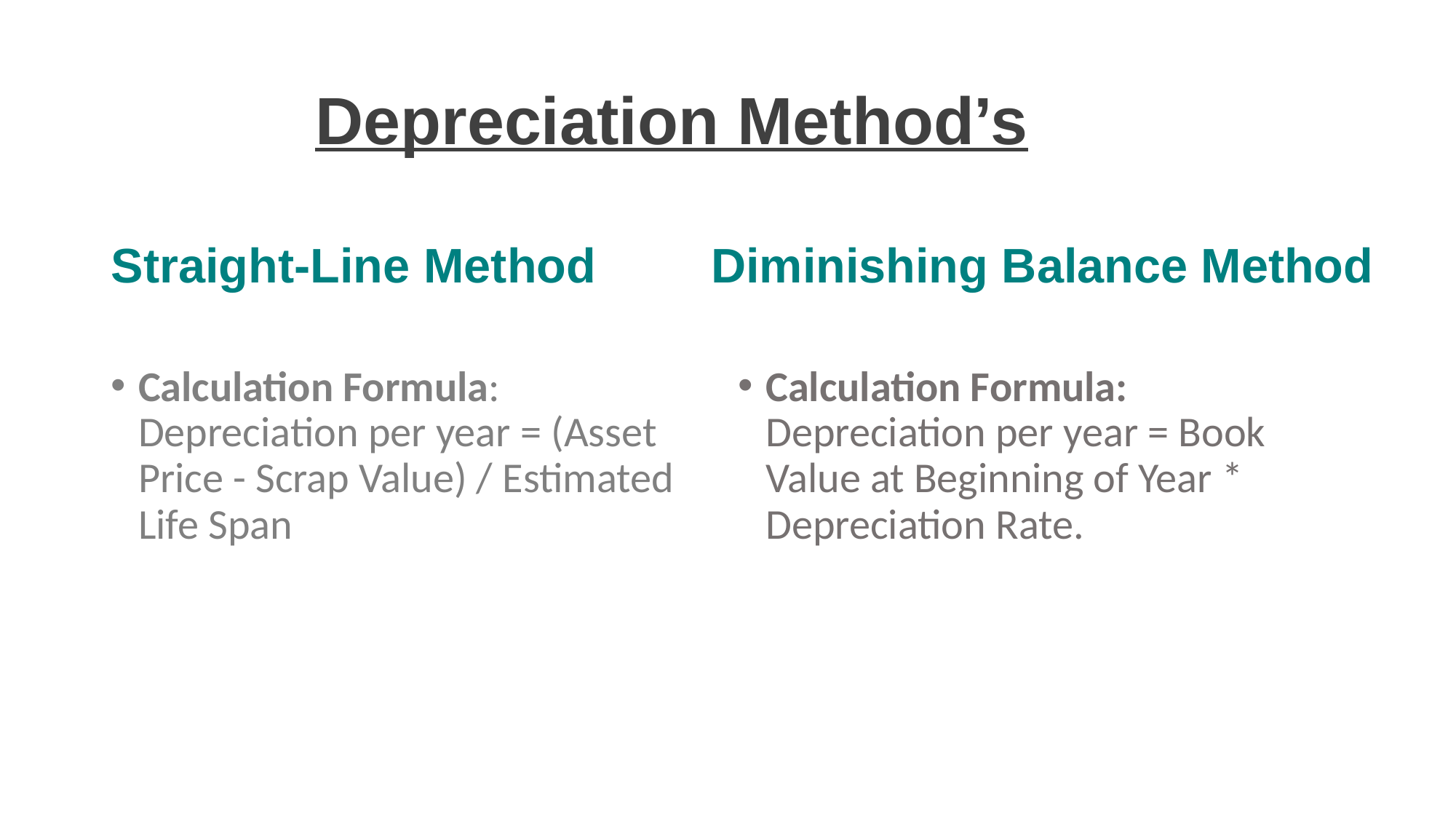

# Depreciation Method’s
Straight-Line Method
Diminishing Balance Method
Calculation Formula: Depreciation per year = (Asset Price - Scrap Value) / Estimated Life Span

Calculation Formula: Depreciation per year = Book Value at Beginning of Year * Depreciation Rate.